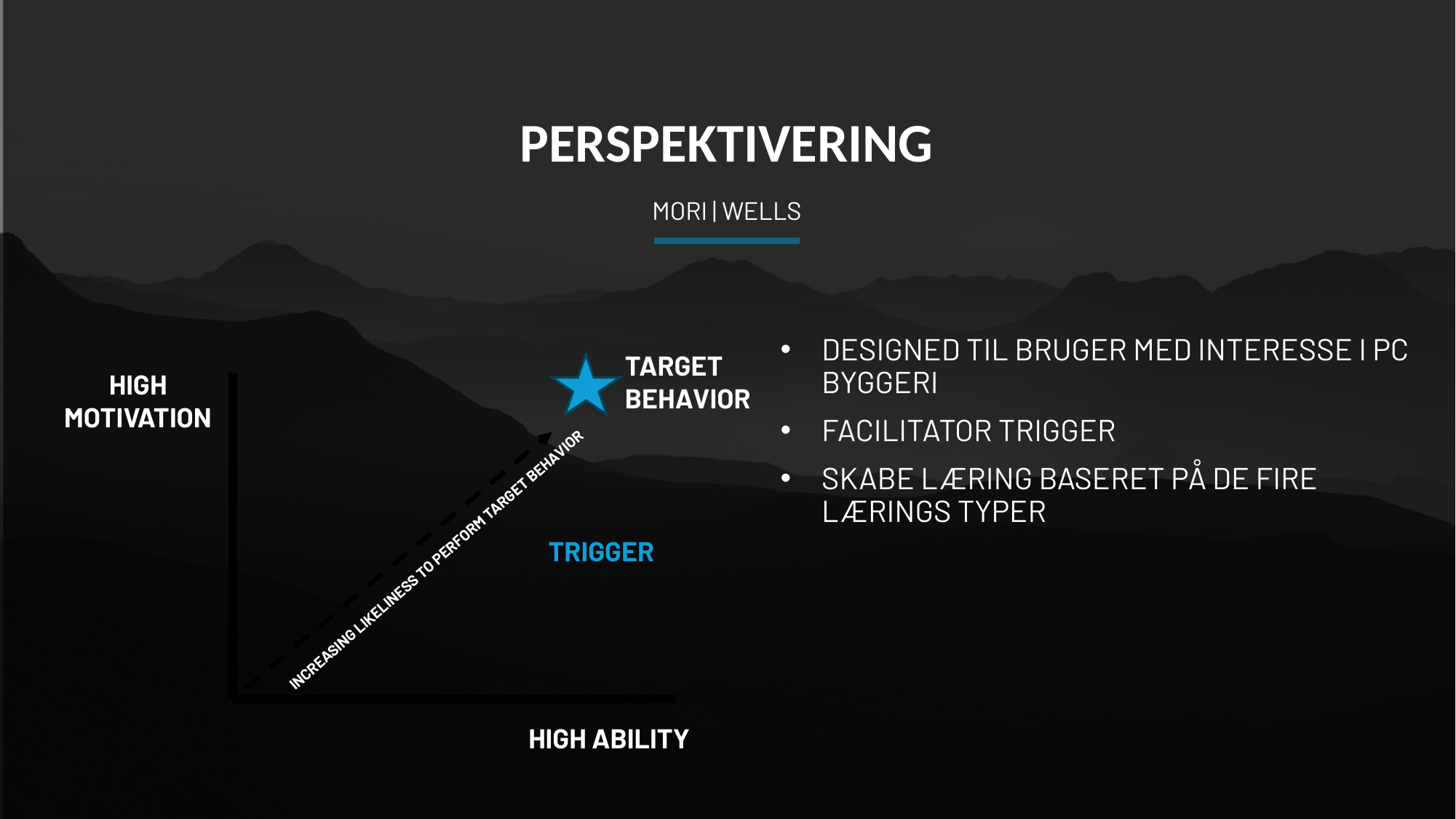

PERSPEKTIVERING
# MORI | WELLS

DESIGNED TIL BRUGER MED INTERESSE I PC BYGGERI
FACILITATOR TRIGGER
SKABE LÆRING BASERET PÅ DE FIRE LÆRINGS TYPER

TARGET BEHAVIOR

HIGH MOTIVATION
INCREASING LIKELINESS TO PERFORM TARGET BEHAVIOR
TRIGGER
HIGH ABILITY